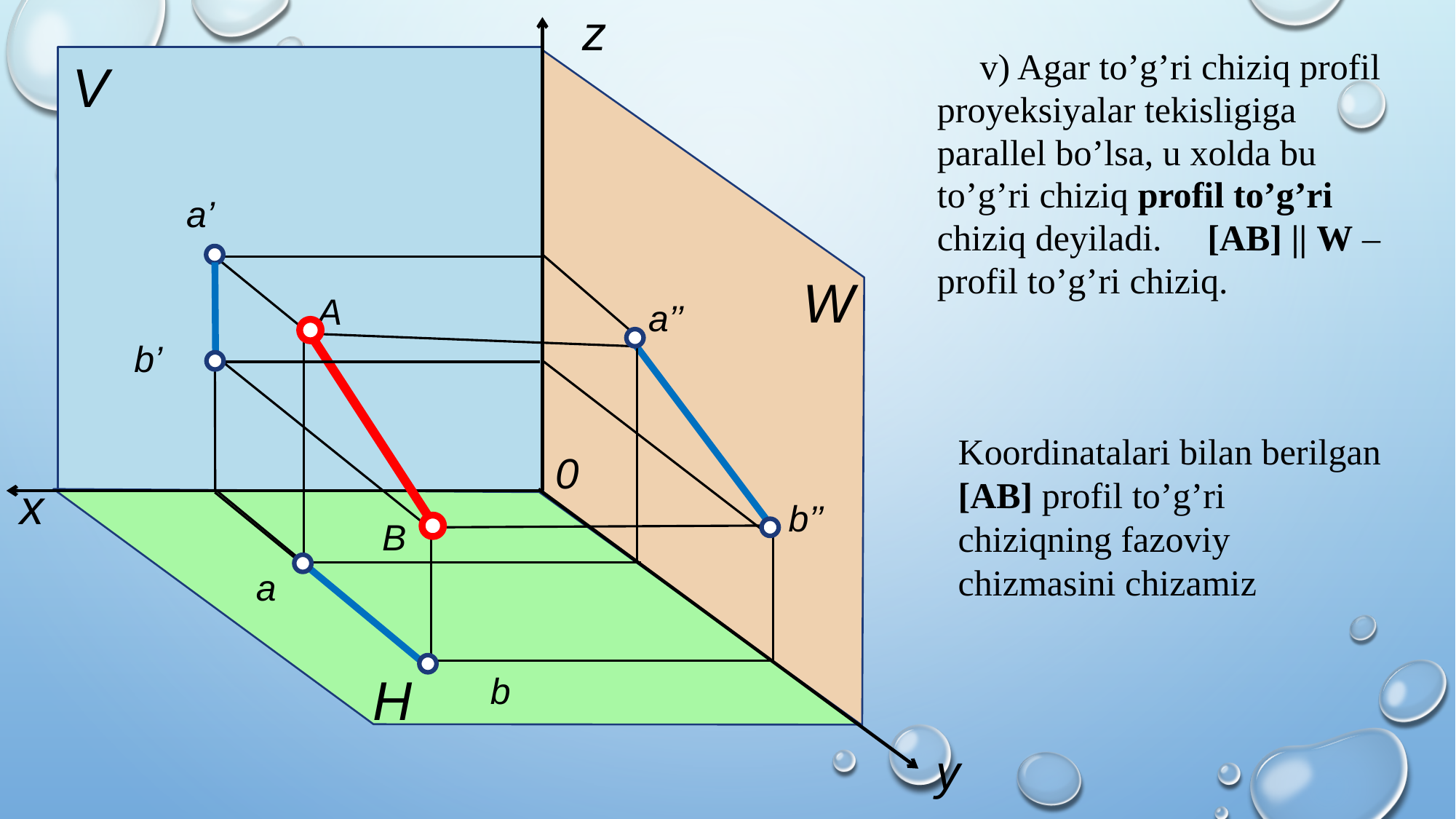

z
v) Agar to’g’ri chiziq profil proyeksiyalar tekisligiga parallel bo’lsa, u xolda bu to’g’ri chiziq profil to’g’ri chiziq deyiladi.     [AB] || W – profil to’g’ri chiziq.

V
a’

W
A
a’’

b’

Koordinatalari bilan berilgan [AB] profil to’g’ri chiziqning fazoviy chizmasini chizamiz
0
x
b’’

B

a

b
H
y